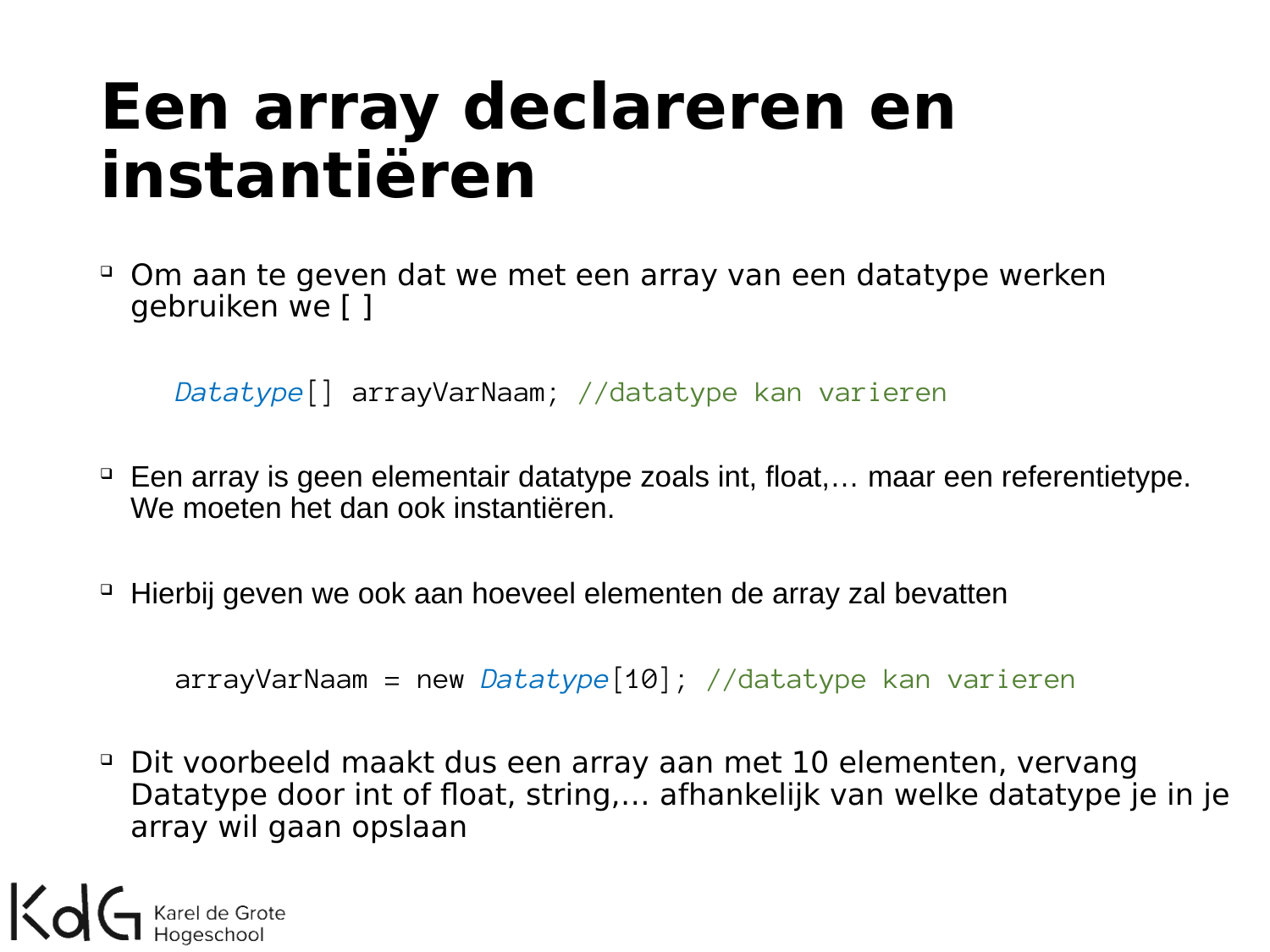

# Een array declareren en instantiëren
Om aan te geven dat we met een array van een datatype werken gebruiken we [ ]

	Datatype[] arrayVarNaam; //datatype kan varieren

Een array is geen elementair datatype zoals int, float,… maar een referentietype. We moeten het dan ook instantiëren.

Hierbij geven we ook aan hoeveel elementen de array zal bevatten

	arrayVarNaam = new Datatype[10]; //datatype kan varieren

Dit voorbeeld maakt dus een array aan met 10 elementen, vervang Datatype door int of float, string,… afhankelijk van welke datatype je in je array wil gaan opslaan